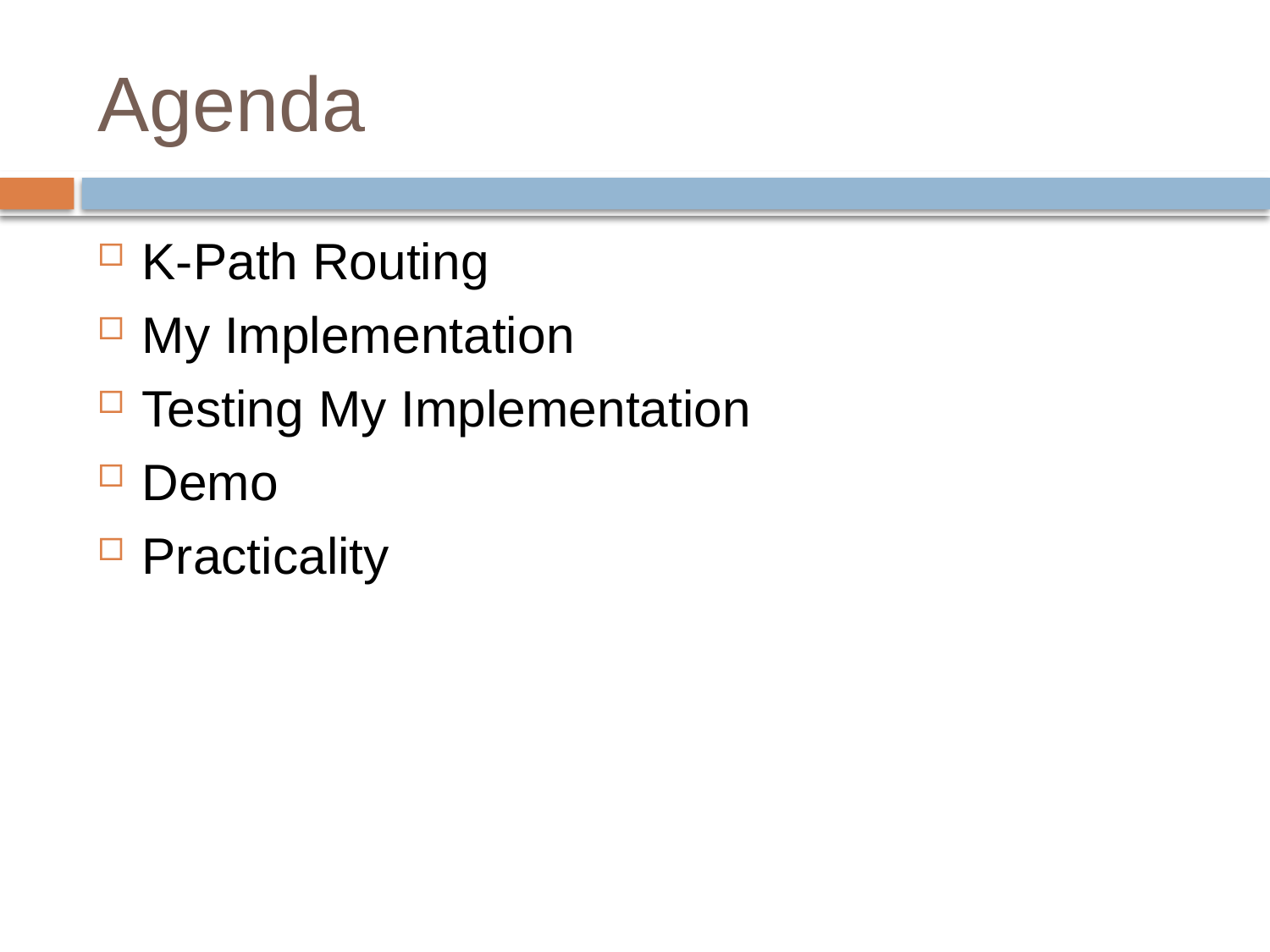

# Agenda
K-Path Routing
My Implementation
Testing My Implementation
Demo
Practicality